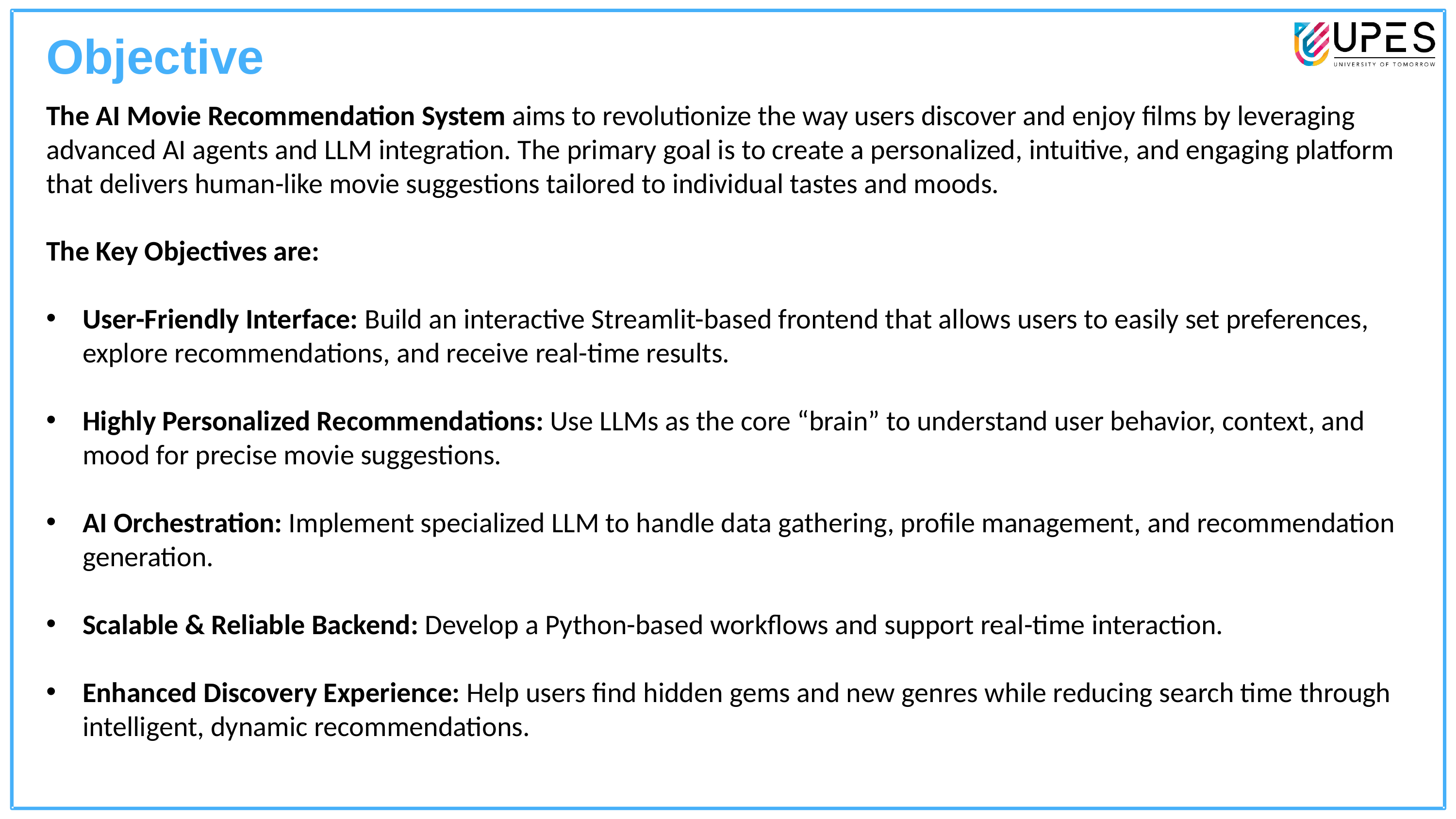

Objective
The AI Movie Recommendation System aims to revolutionize the way users discover and enjoy films by leveraging advanced AI agents and LLM integration. The primary goal is to create a personalized, intuitive, and engaging platform that delivers human-like movie suggestions tailored to individual tastes and moods.

The Key Objectives are:

User-Friendly Interface: Build an interactive Streamlit-based frontend that allows users to easily set preferences, explore recommendations, and receive real-time results.

Highly Personalized Recommendations: Use LLMs as the core “brain” to understand user behavior, context, and mood for precise movie suggestions.

AI Orchestration: Implement specialized LLM to handle data gathering, profile management, and recommendation generation.

Scalable & Reliable Backend: Develop a Python-based workflows and support real-time interaction.

Enhanced Discovery Experience: Help users find hidden gems and new genres while reducing search time through intelligent, dynamic recommendations.